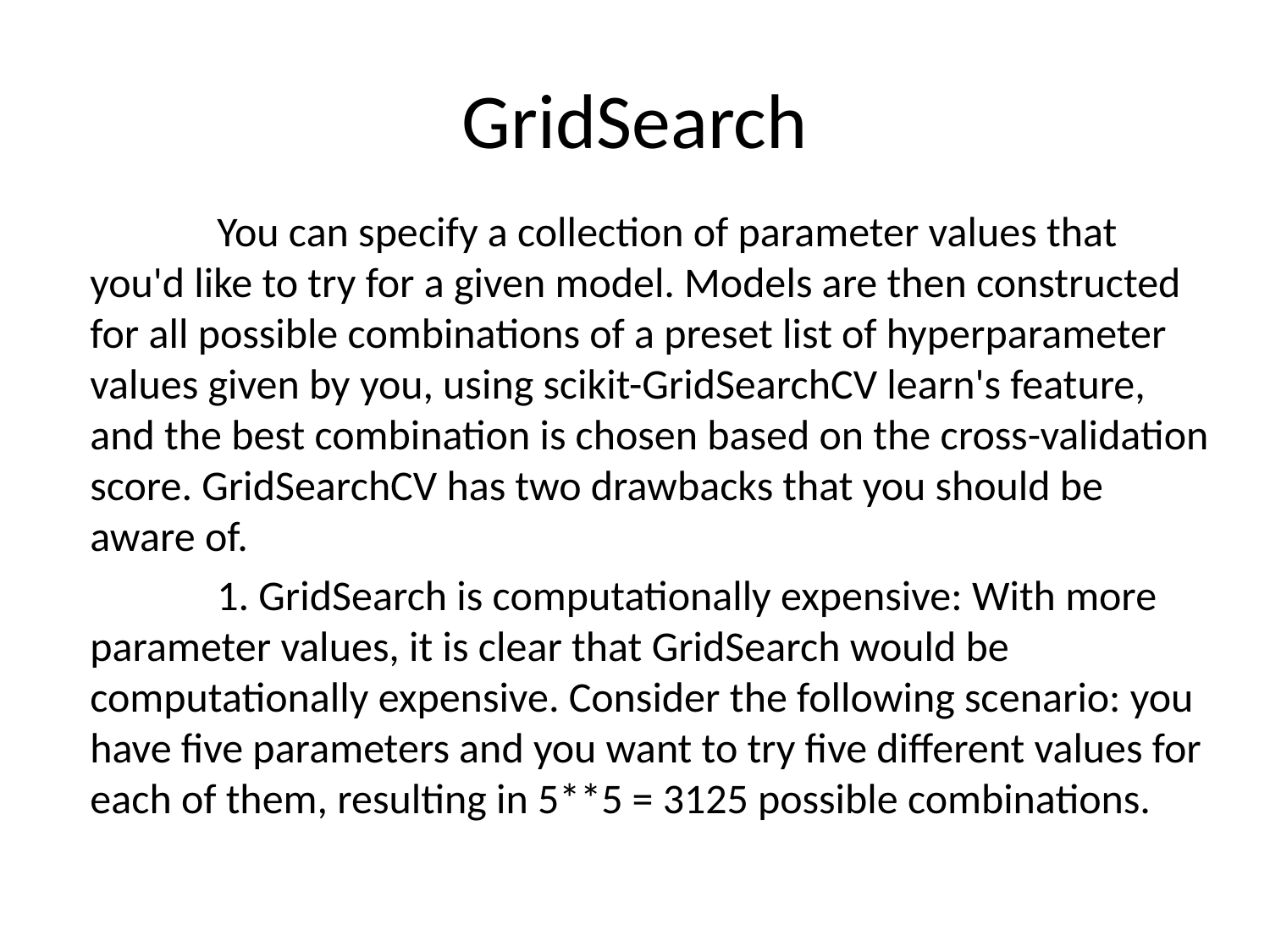

# GridSearch
		You can specify a collection of parameter values that you'd like to try for a given model. Models are then constructed for all possible combinations of a preset list of hyperparameter values given by you, using scikit-GridSearchCV learn's feature, and the best combination is chosen based on the cross-validation score. GridSearchCV has two drawbacks that you should be aware of.
		1. GridSearch is computationally expensive: With more parameter values, it is clear that GridSearch would be computationally expensive. Consider the following scenario: you have five parameters and you want to try five different values for each of them, resulting in 5**5 = 3125 possible combinations.